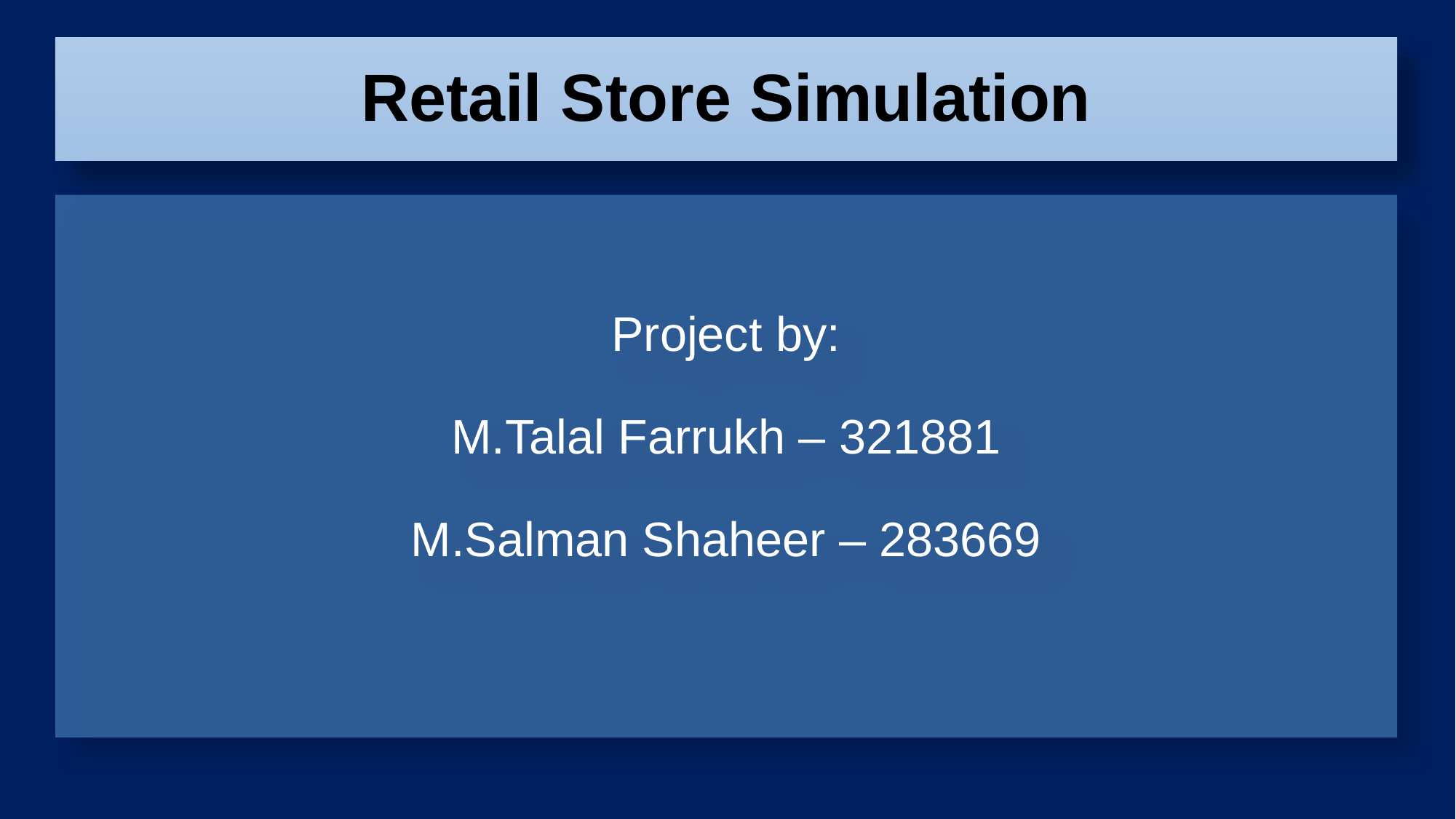

Retail Store Simulation

Project by:
M.Talal Farrukh – 321881
M.Salman Shaheer – 283669